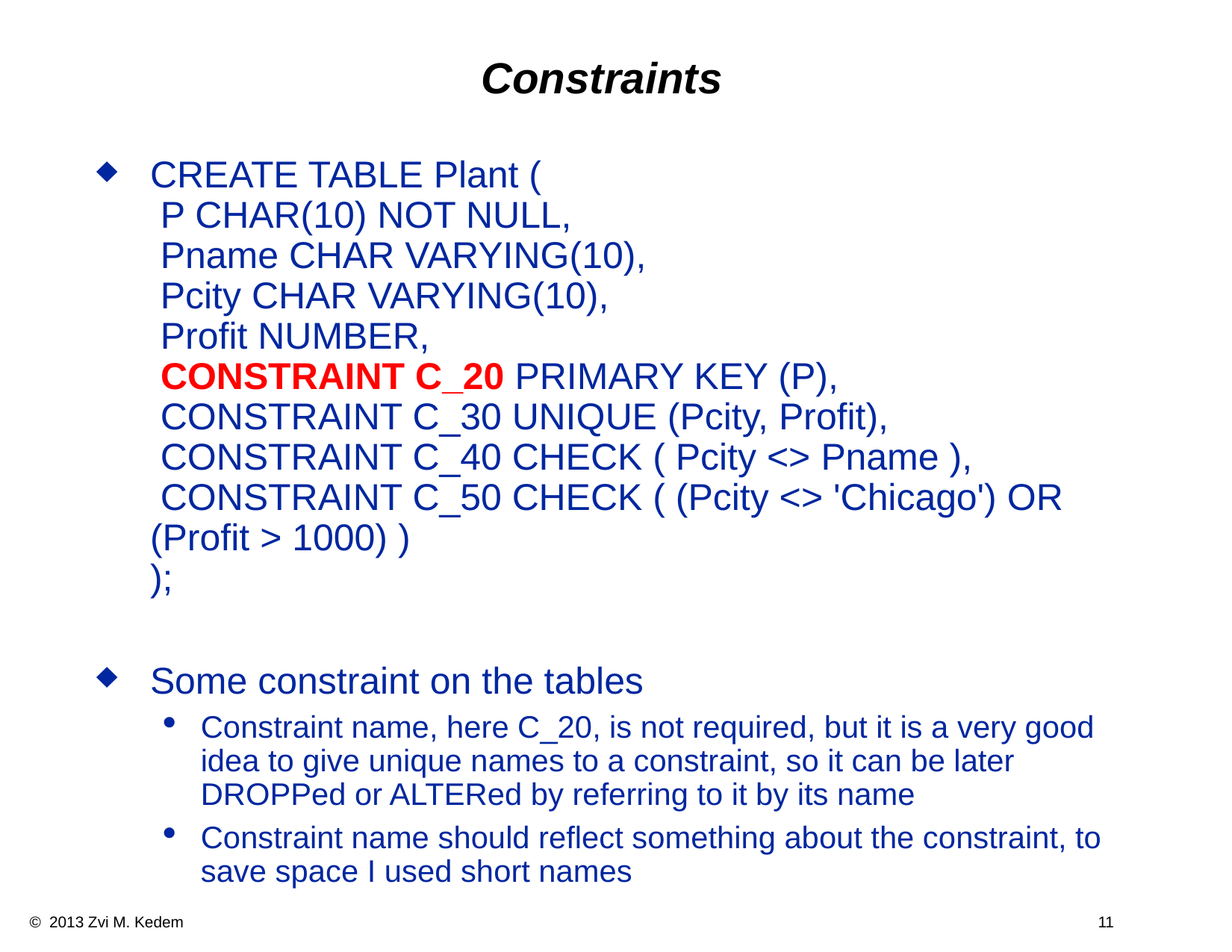

# Constraints
CREATE TABLE Plant (
 P CHAR(10) NOT NULL,
 Pname CHAR VARYING(10),
 Pcity CHAR VARYING(10),
 Profit NUMBER,
 CONSTRAINT C_20 PRIMARY KEY (P),
 CONSTRAINT C_30 UNIQUE (Pcity, Profit),
 CONSTRAINT C_40 CHECK ( Pcity <> Pname ),
 CONSTRAINT C_50 CHECK ( (Pcity <> 'Chicago') OR (Profit > 1000) )
);

Some constraint on the tables
Constraint name, here C_20, is not required, but it is a very good idea to give unique names to a constraint, so it can be later DROPPed or ALTERed by referring to it by its name
Constraint name should reflect something about the constraint, to save space I used short names